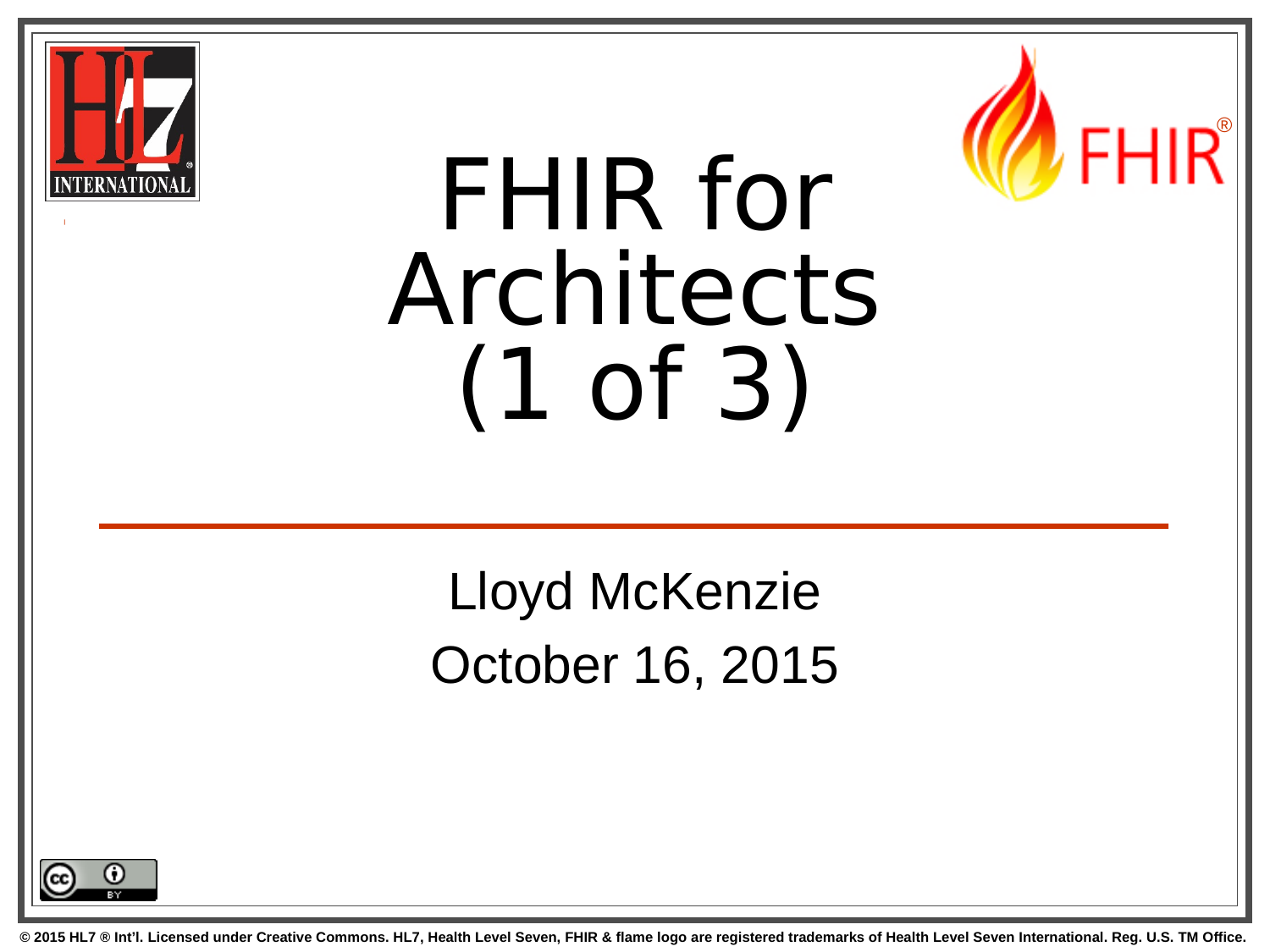

# FHIR for Architects (1 of 3)
Lloyd McKenzie
October 16, 2015